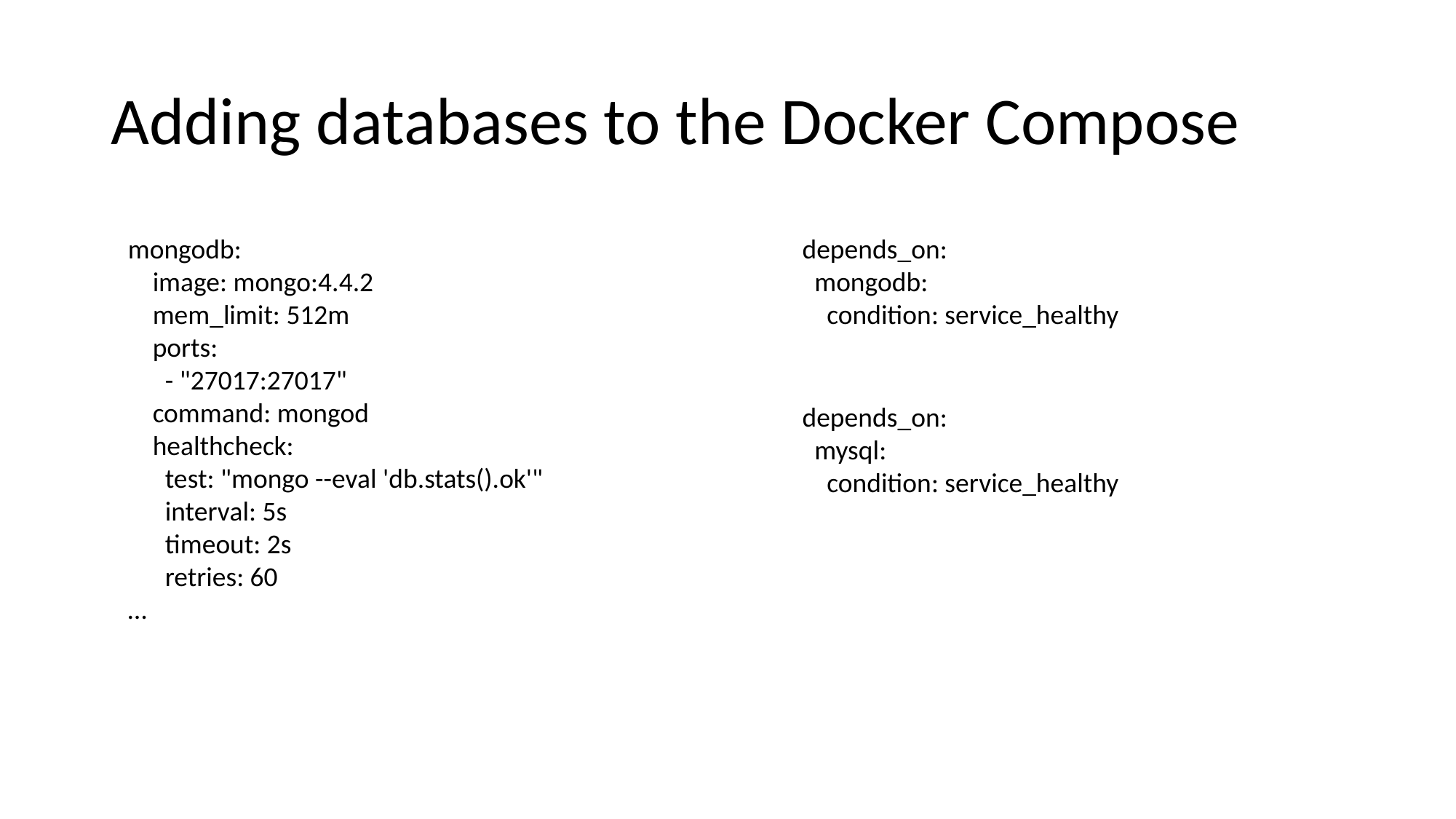

# Adding databases to the Docker Compose
mongodb:
    image: mongo:4.4.2
    mem_limit: 512m
    ports:
      - "27017:27017"
    command: mongod
    healthcheck:
      test: "mongo --eval 'db.stats().ok'"
      interval: 5s
      timeout: 2s
      retries: 60
…
depends_on:
  mongodb:
    condition: service_healthy
depends_on:
  mysql:
    condition: service_healthy